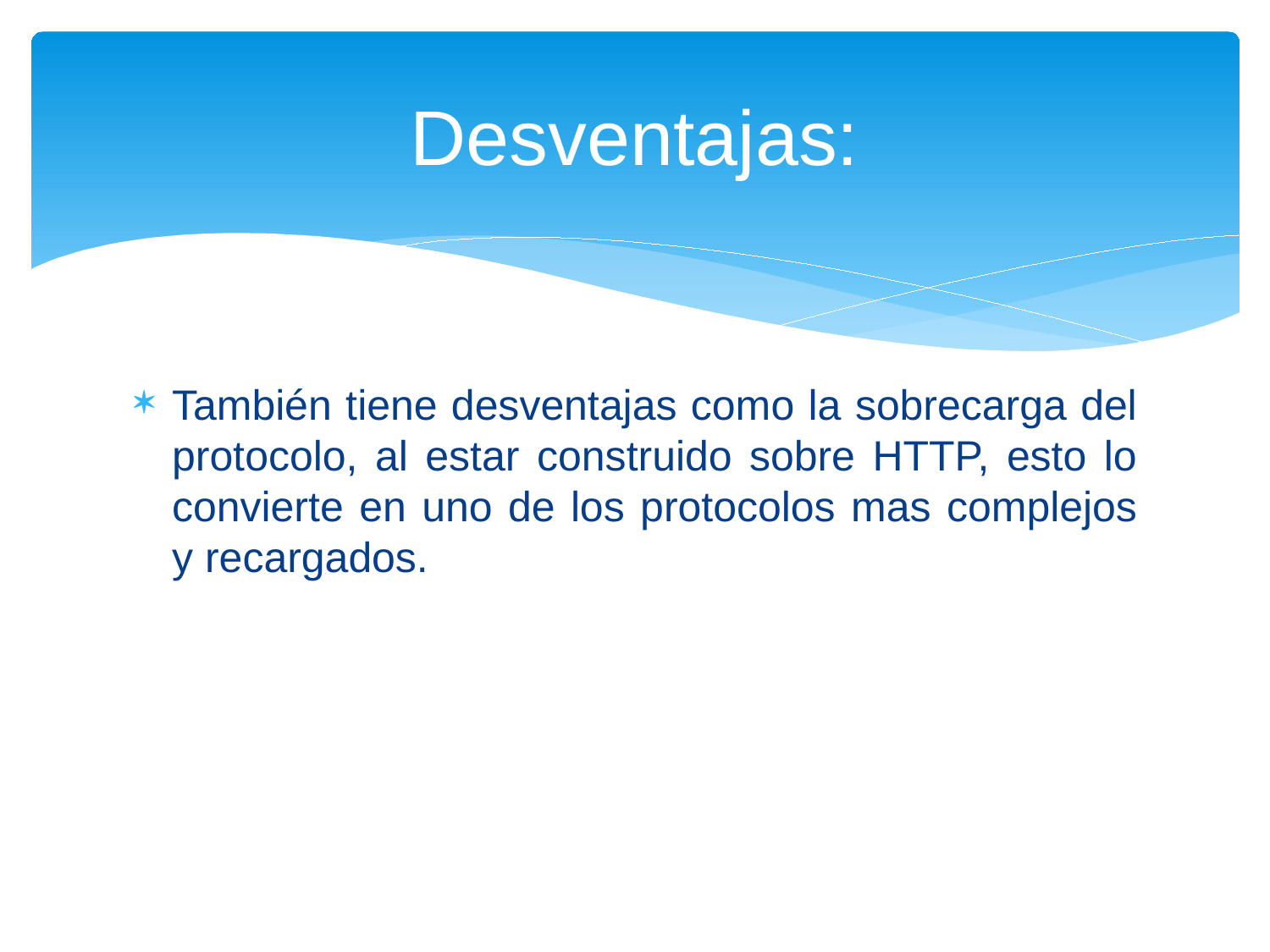

# Desventajas:
También tiene desventajas como la sobrecarga del protocolo, al estar construido sobre HTTP, esto lo convierte en uno de los protocolos mas complejos y recargados.